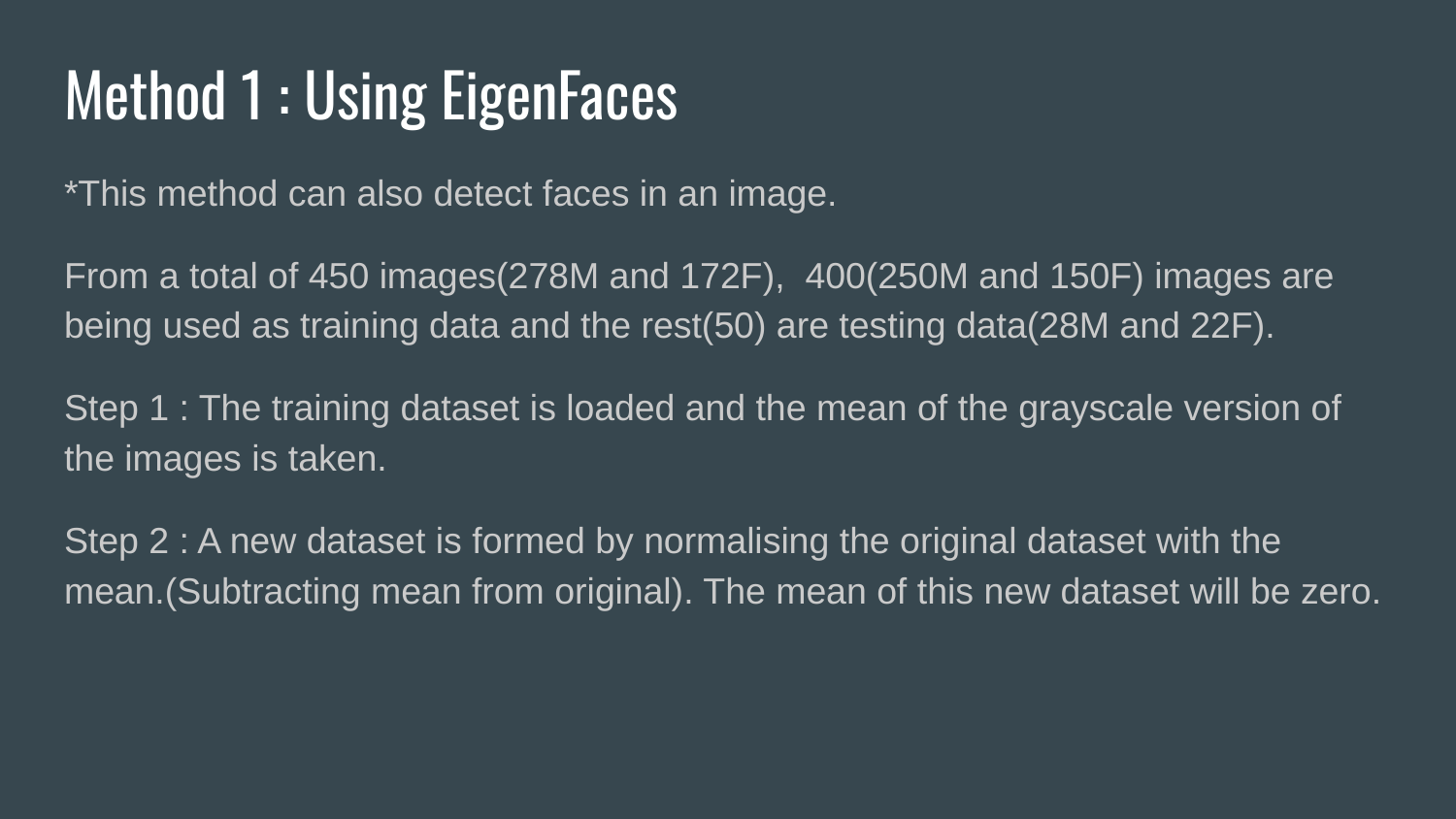

# Method 1 : Using EigenFaces
*This method can also detect faces in an image.
From a total of 450 images(278M and 172F),  400(250M and 150F) images are being used as training data and the rest(50) are testing data(28M and 22F).
Step 1 : The training dataset is loaded and the mean of the grayscale version of the images is taken.
Step 2 : A new dataset is formed by normalising the original dataset with the mean.(Subtracting mean from original). The mean of this new dataset will be zero.